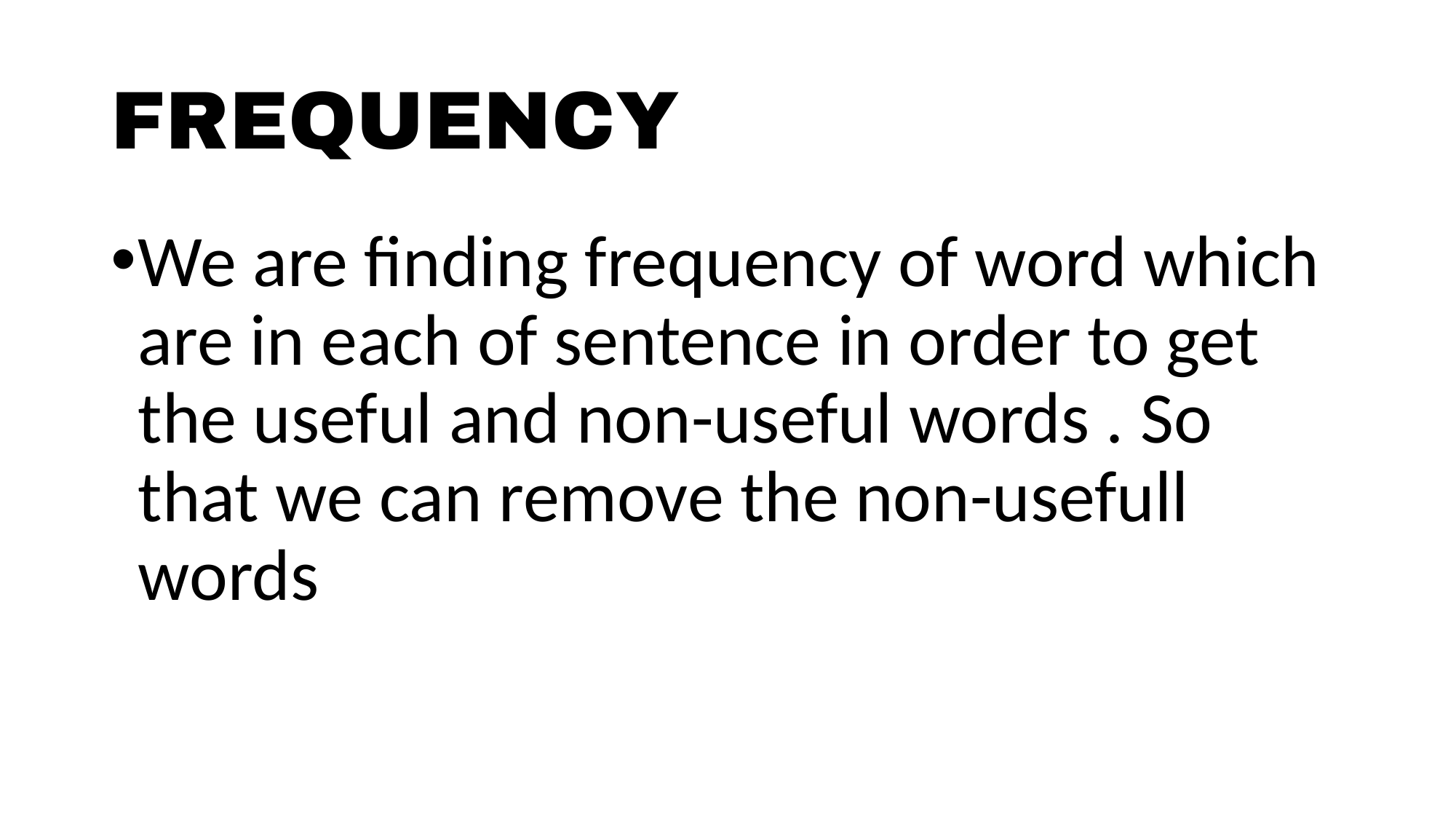

# FREQUENCY
We are finding frequency of word which are in each of sentence in order to get the useful and non-useful words . So that we can remove the non-usefull  words